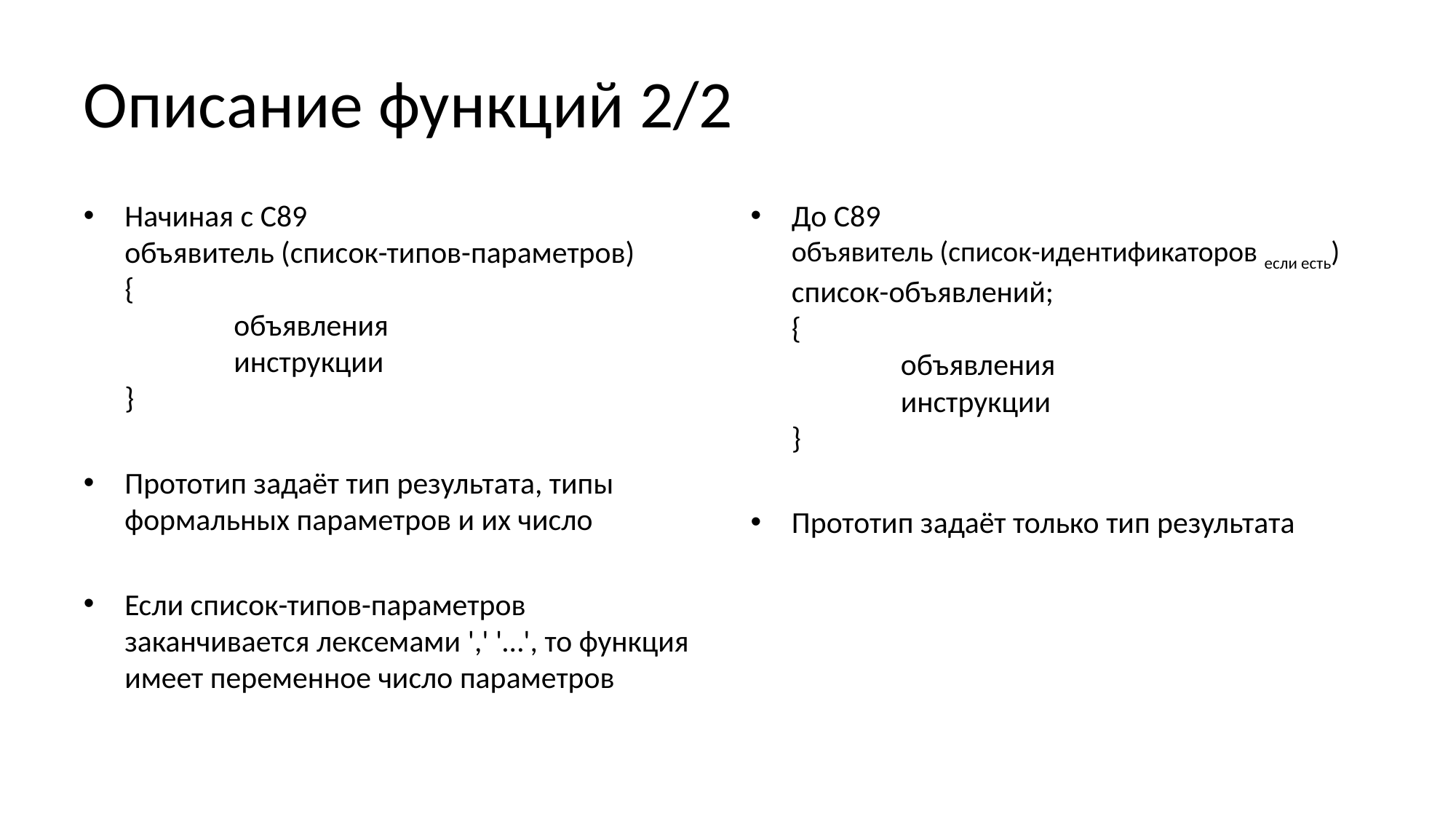

# Описание функций 2/2
Начиная с С89
объявитель (список-типов-параметров)
{
	объявления
	инструкции
}

Прототип задаёт тип результата, типы формальных параметров и их число

Если список-типов-параметров заканчивается лексемами ',' '…', то функция имеет переменное число параметров

До С89
объявитель (список-идентификаторов если есть)
список-объявлений;
{
	объявления
	инструкции
}

Прототип задаёт только тип результата